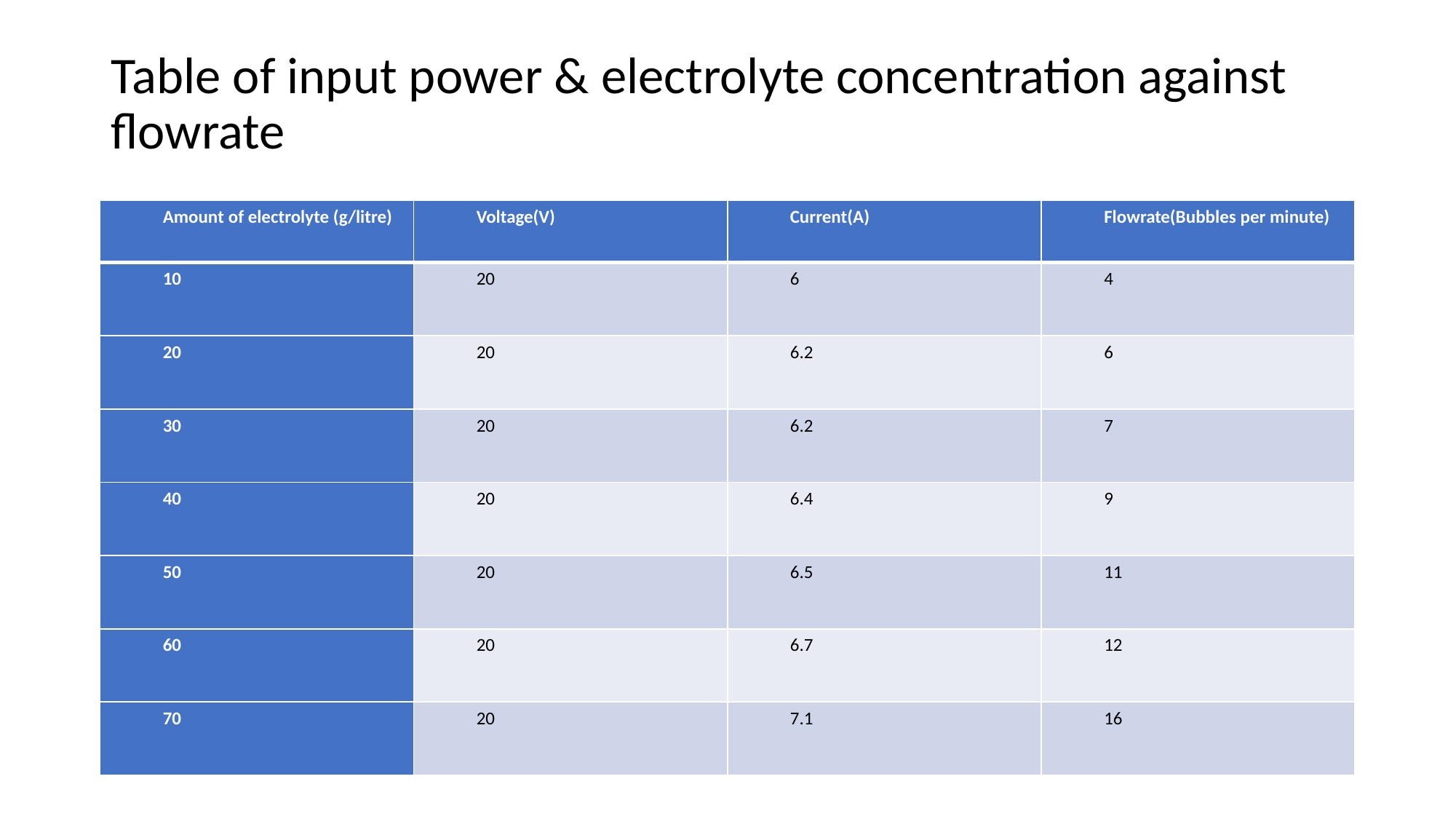

# Table of input power & electrolyte concentration against flowrate
| Amount of electrolyte (g/litre) | Voltage(V) | Current(A) | Flowrate(Bubbles per minute) |
| --- | --- | --- | --- |
| 10 | 20 | 6 | 4 |
| 20 | 20 | 6.2 | 6 |
| 30 | 20 | 6.2 | 7 |
| 40 | 20 | 6.4 | 9 |
| 50 | 20 | 6.5 | 11 |
| 60 | 20 | 6.7 | 12 |
| 70 | 20 | 7.1 | 16 |